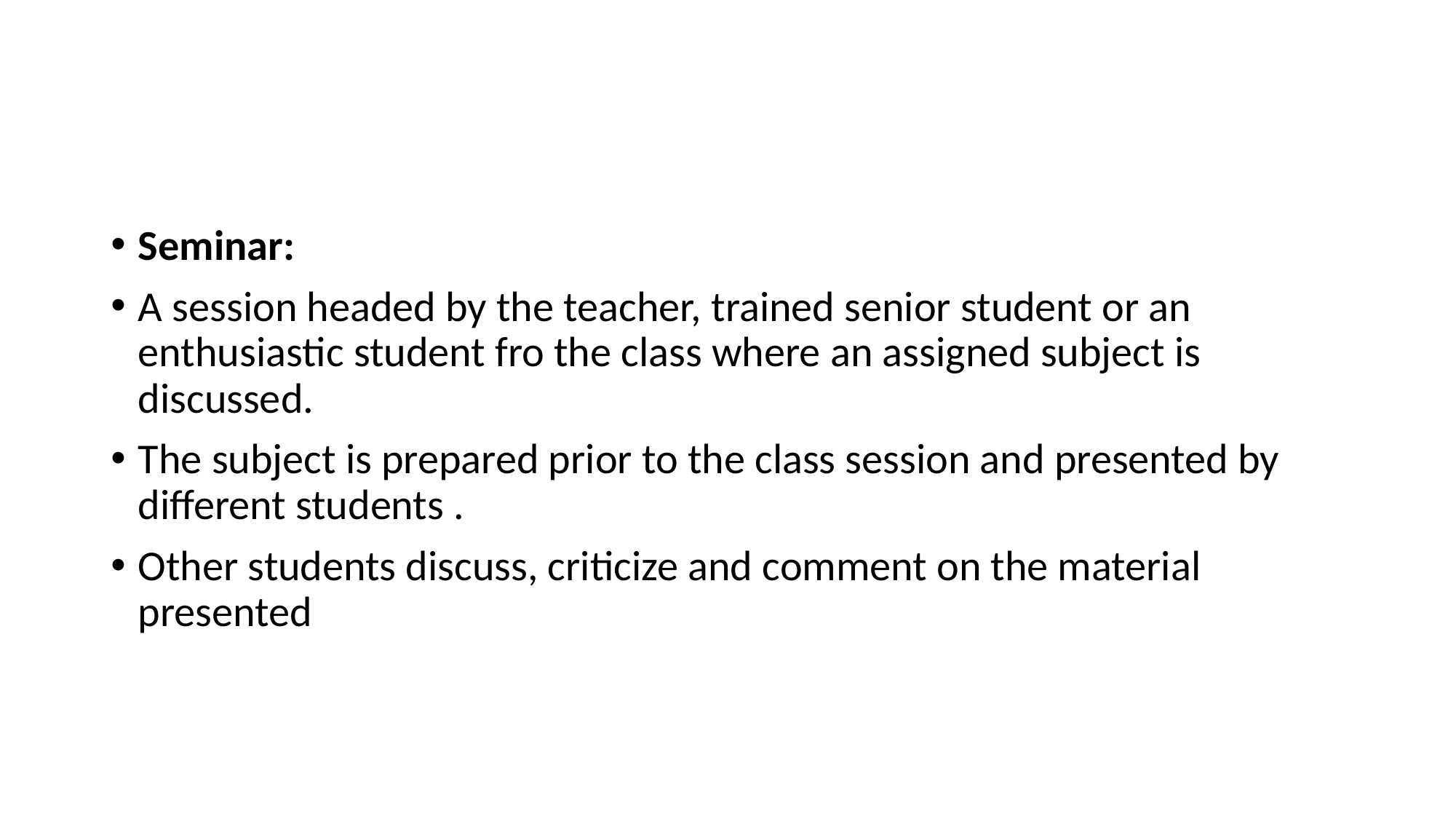

#
Seminar:
A session headed by the teacher, trained senior student or an enthusiastic student fro the class where an assigned subject is discussed.
The subject is prepared prior to the class session and presented by different students .
Other students discuss, criticize and comment on the material presented